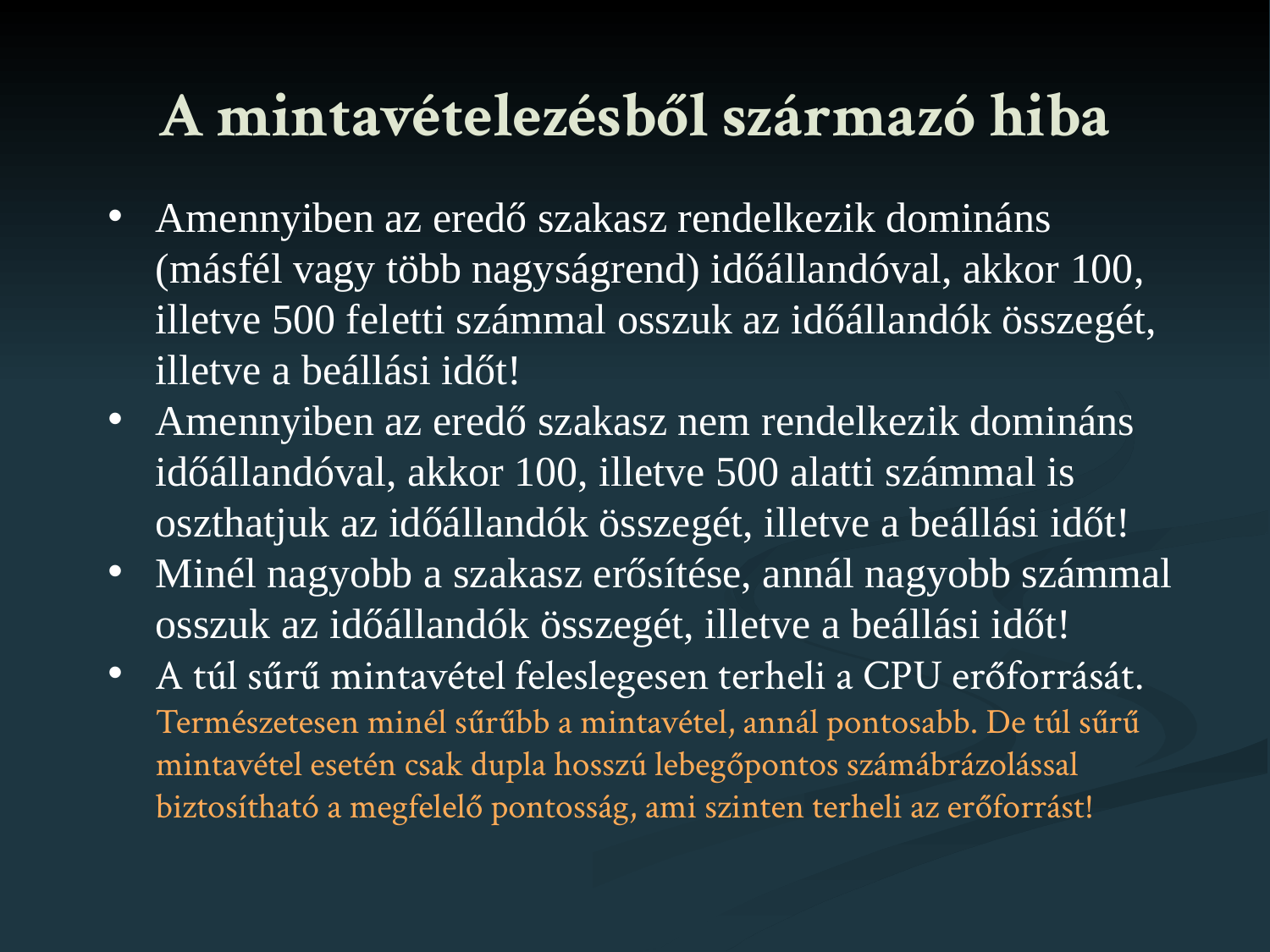

# A mintavételezésből származó hiba
Amennyiben az eredő szakasz rendelkezik domináns (másfél vagy több nagyságrend) időállandóval, akkor 100, illetve 500 feletti számmal osszuk az időállandók összegét, illetve a beállási időt!
Amennyiben az eredő szakasz nem rendelkezik domináns időállandóval, akkor 100, illetve 500 alatti számmal is oszthatjuk az időállandók összegét, illetve a beállási időt!
Minél nagyobb a szakasz erősítése, annál nagyobb számmal osszuk az időállandók összegét, illetve a beállási időt!
A túl sűrű mintavétel feleslegesen terheli a CPU erőforrását.
	Természetesen minél sűrűbb a mintavétel, annál pontosabb. De túl sűrű mintavétel esetén csak dupla hosszú lebegőpontos számábrázolással biztosítható a megfelelő pontosság, ami szinten terheli az erőforrást!